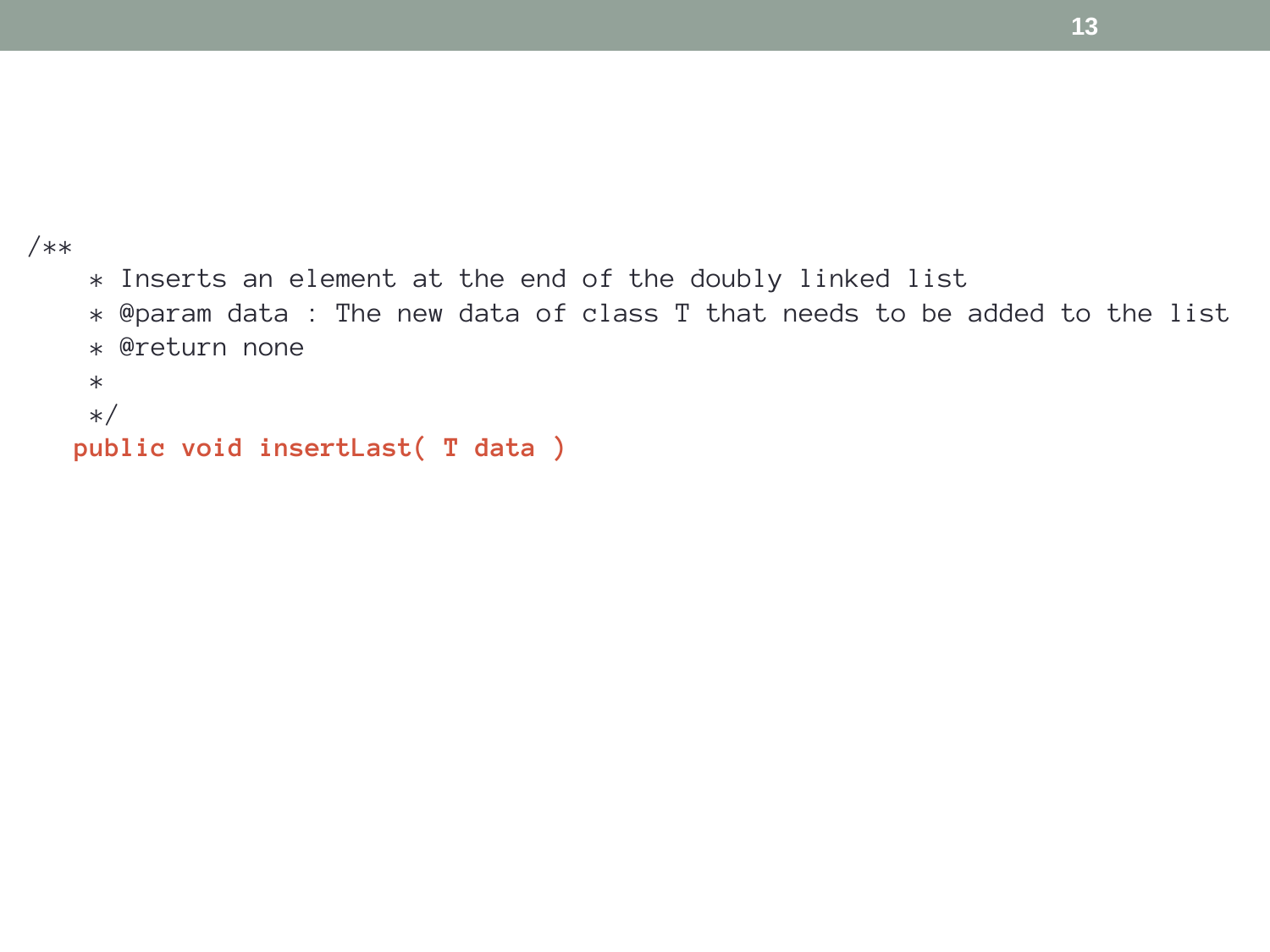

13
 /**
     * Inserts an element at the end of the doubly linked list
     * @param data : The new data of class T that needs to be added to the list
     * @return none
     *
     */
    public void insertLast( T data )